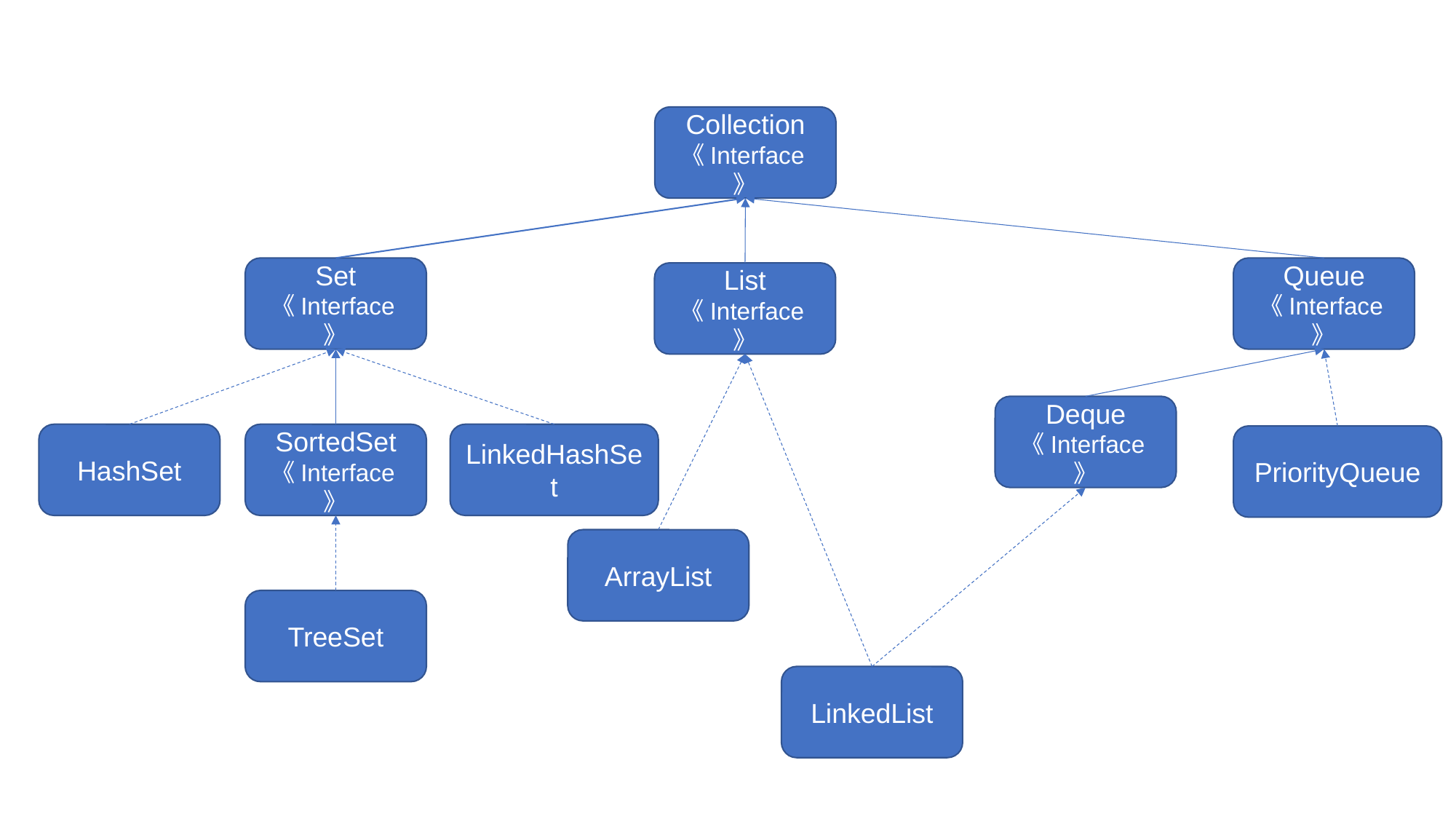

Collection
《Interface》
Set
《Interface》
Queue
《Interface》
List
《Interface》
Deque
《Interface》
HashSet
SortedSet
《Interface》
LinkedHashSet
PriorityQueue
ArrayList
TreeSet
LinkedList